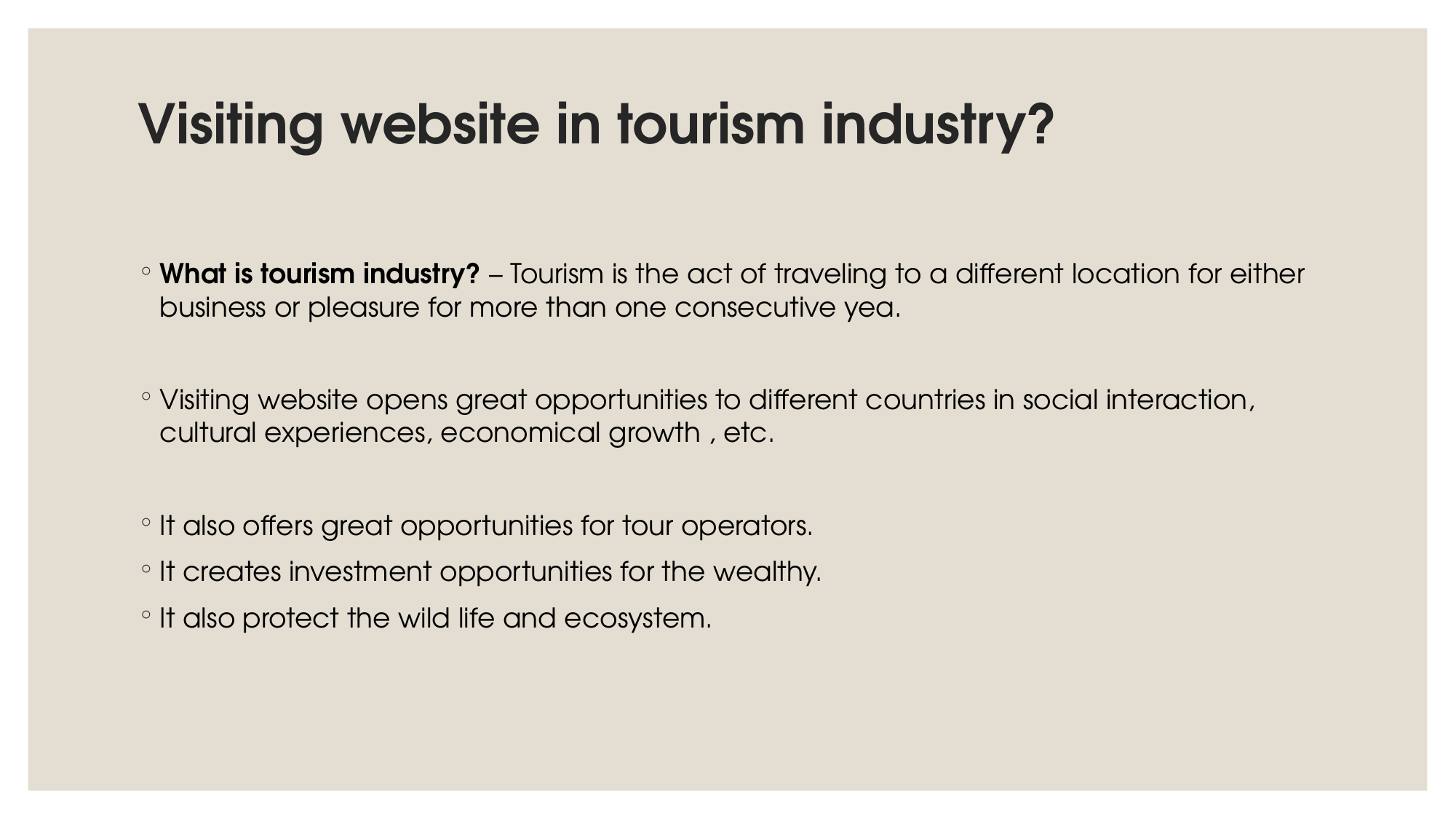

# Visiting website in tourism industry?
What is tourism industry? – Tourism is the act of traveling to a different location for either business or pleasure for more than one consecutive yea.

Visiting website opens great opportunities to different countries in social interaction, cultural experiences, economical growth , etc.

It also offers great opportunities for tour operators.
It creates investment opportunities for the wealthy.
It also protect the wild life and ecosystem.